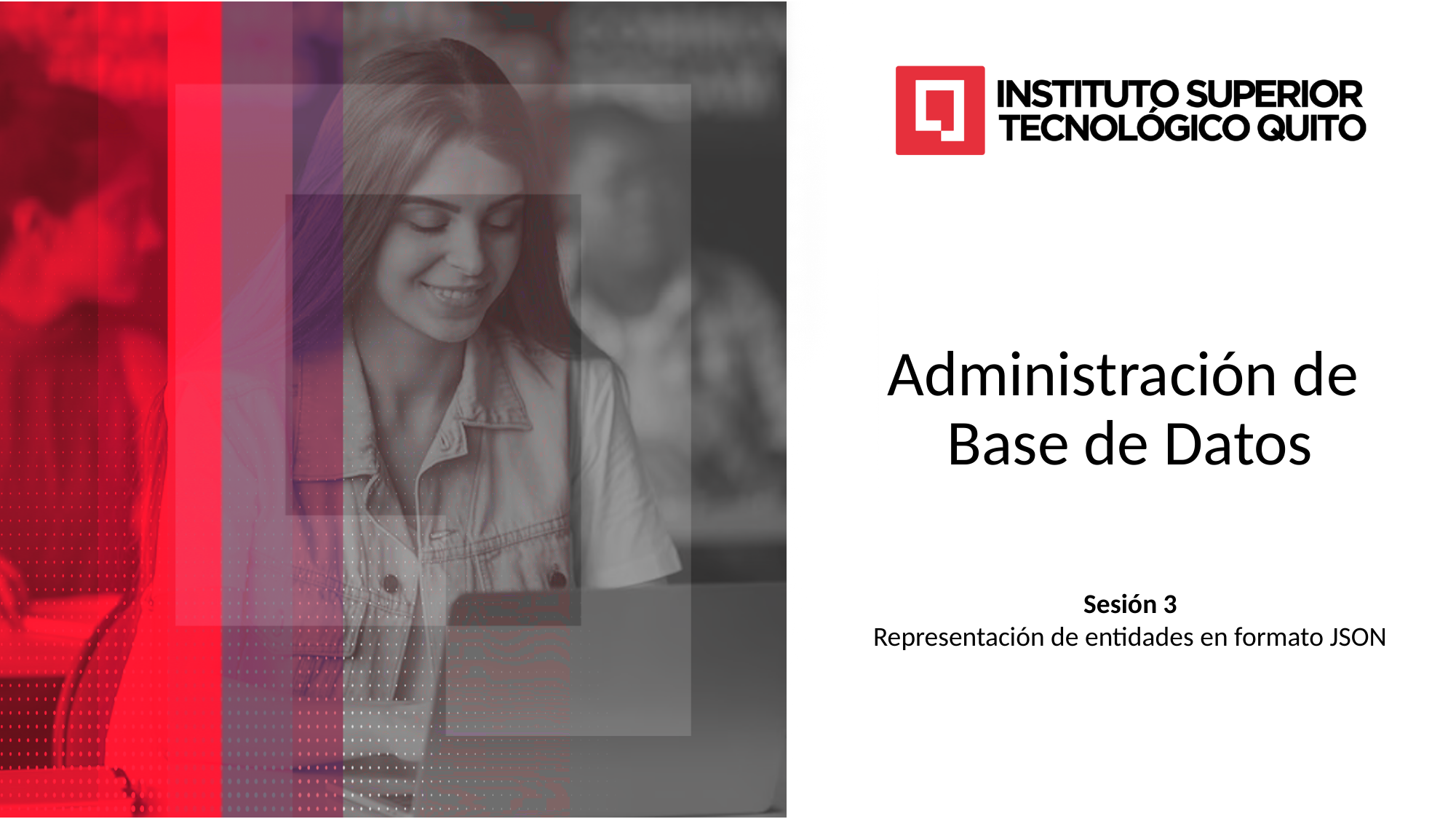

Administración de
Base de Datos
Sesión 3
Representación de entidades en formato JSON